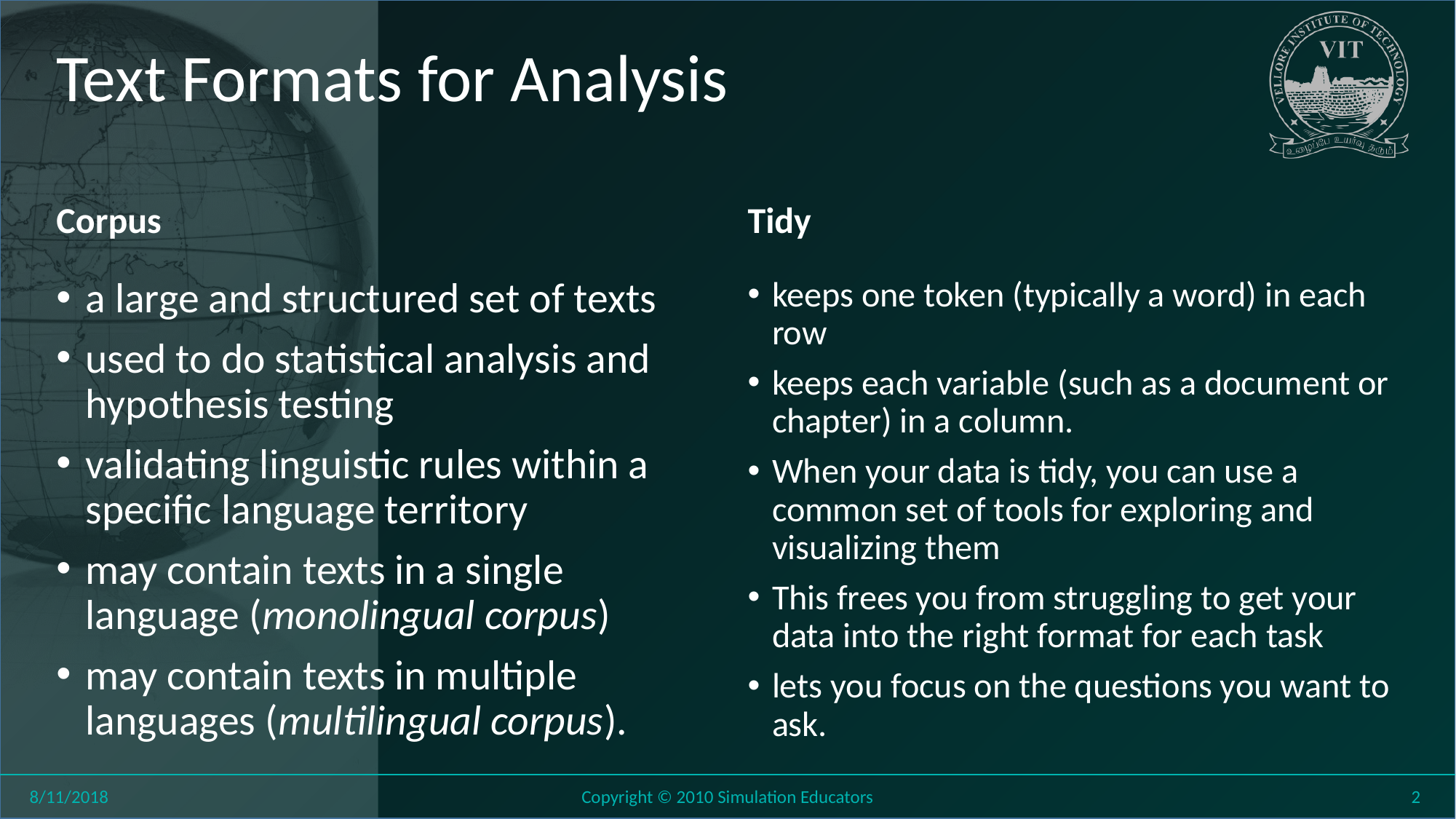

# Text Formats for Analysis
Corpus
Tidy
a large and structured set of texts
used to do statistical analysis and hypothesis testing
validating linguistic rules within a specific language territory
may contain texts in a single language (monolingual corpus)
may contain texts in multiple languages (multilingual corpus).
keeps one token (typically a word) in each row
keeps each variable (such as a document or chapter) in a column.
When your data is tidy, you can use a common set of tools for exploring and visualizing them
This frees you from struggling to get your data into the right format for each task
lets you focus on the questions you want to ask.
8/11/2018
Copyright © 2010 Simulation Educators
2